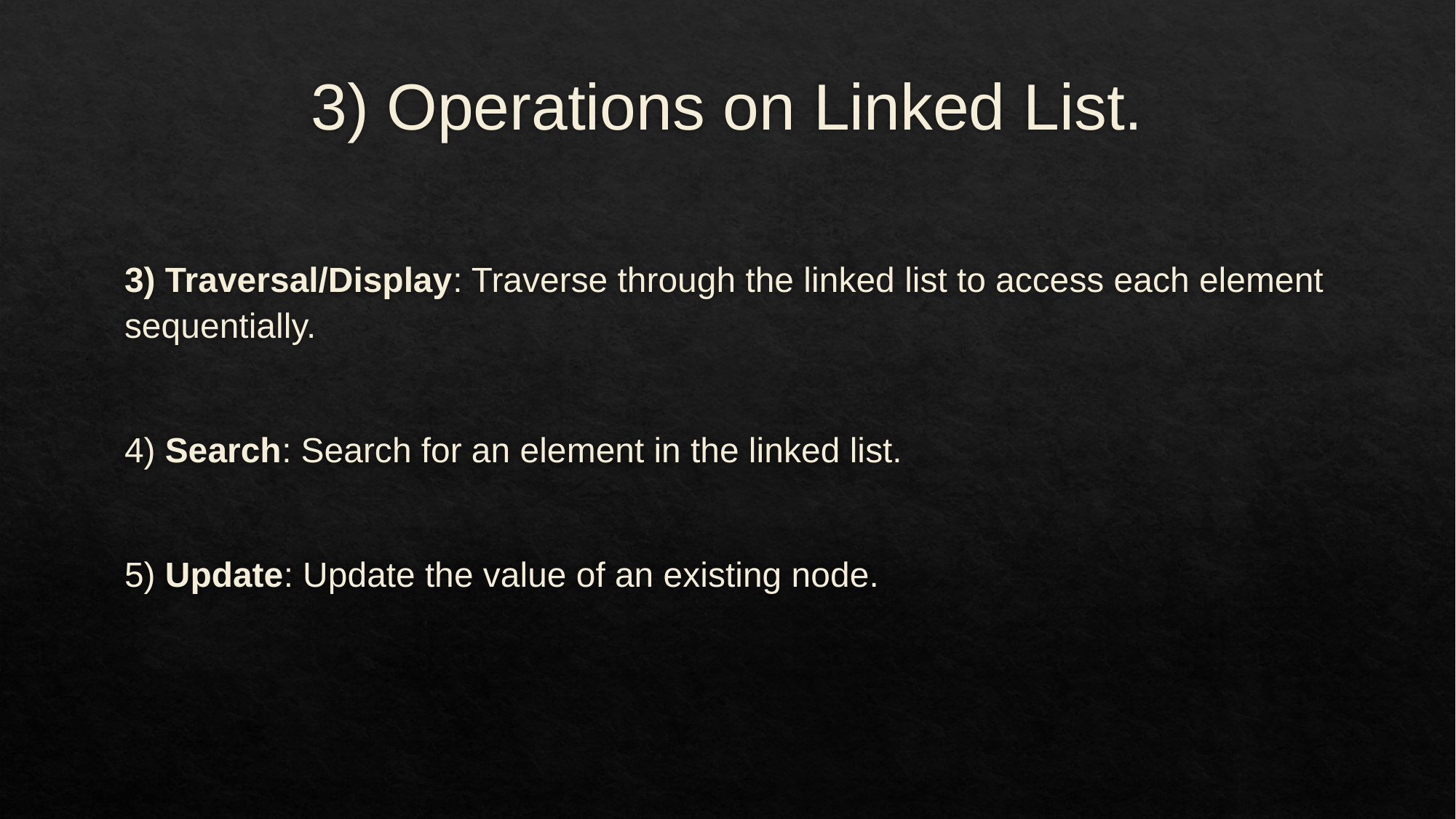

# 3) Operations on Linked List.
3) Traversal/Display: Traverse through the linked list to access each element sequentially.

4) Search: Search for an element in the linked list.

5) Update: Update the value of an existing node.